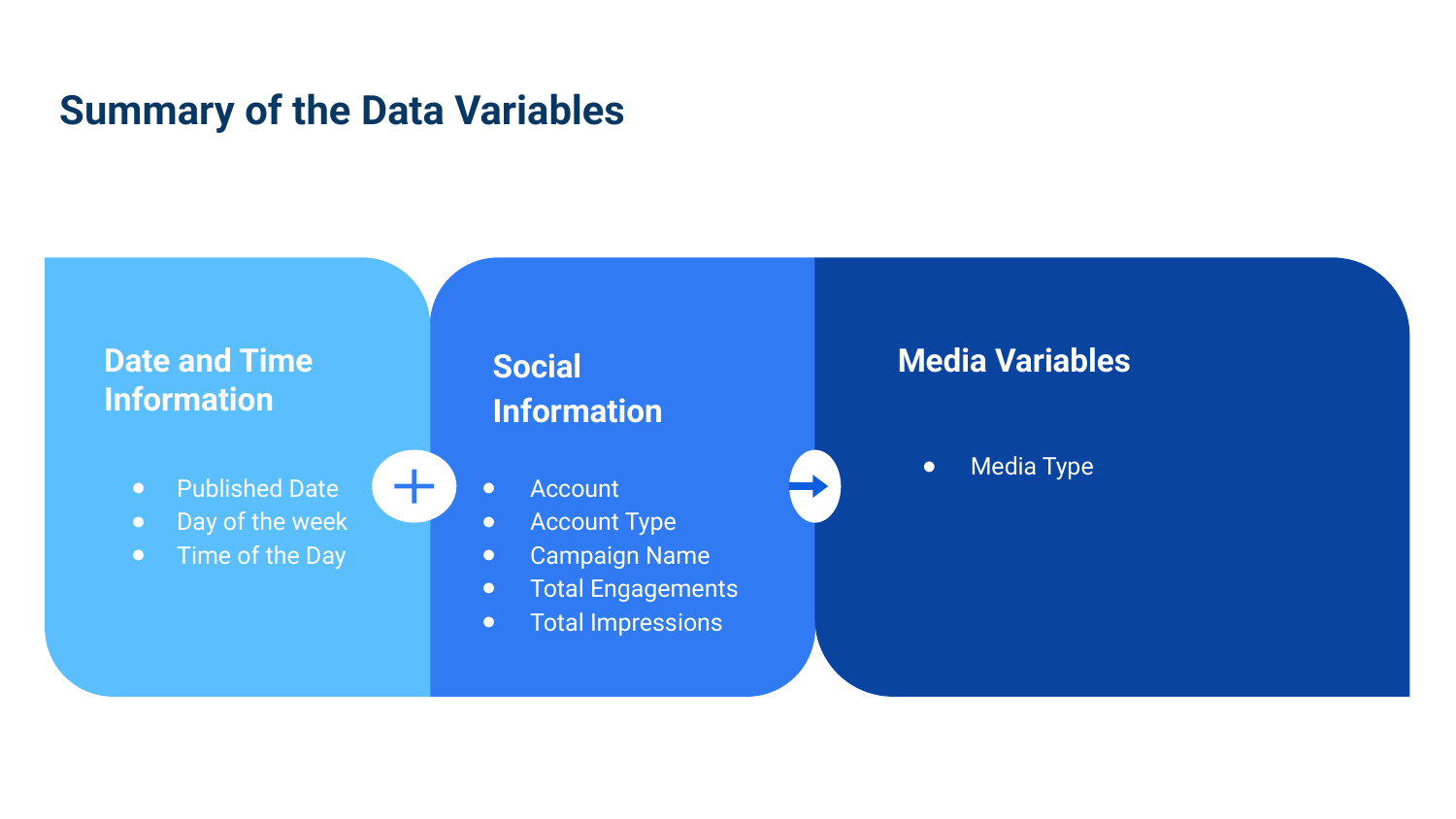

Summary of the Data Variables

Date and Time
Information
Published Date
Day of the week
Time of the Day

Social Information
Account
Account Type
Campaign Name
Total Engagements
Total Impressions

Media Variables
Media Type